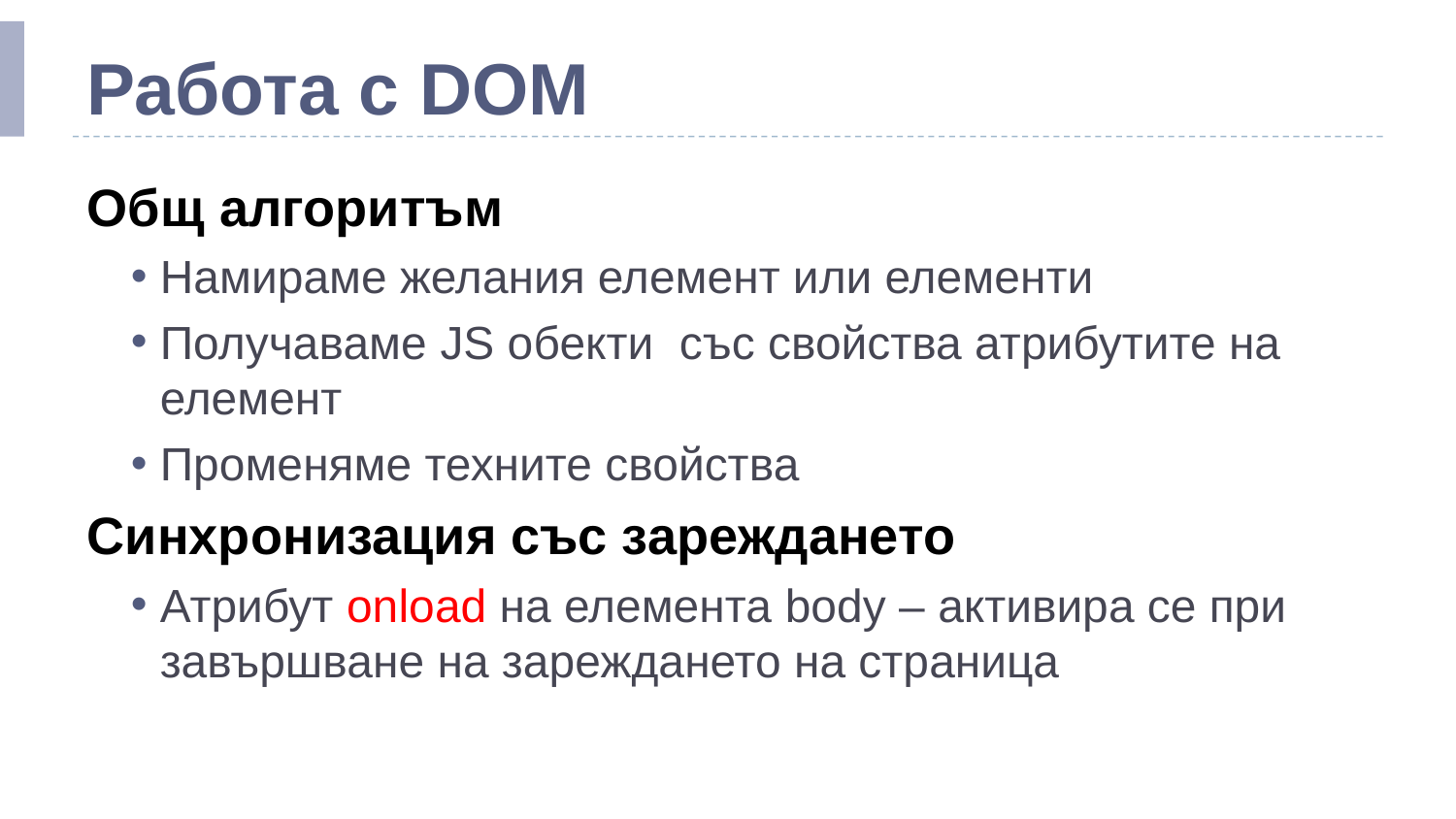

# Работа с DOM
Общ алгоритъм
Намираме желания елемент или елементи
Получаваме JS обекти  със свойства атрибутите на елемент
Променяме техните свойства
Синхронизация със зареждането
Атрибут onload на елемента body – активира се при завършване на зареждането на страница